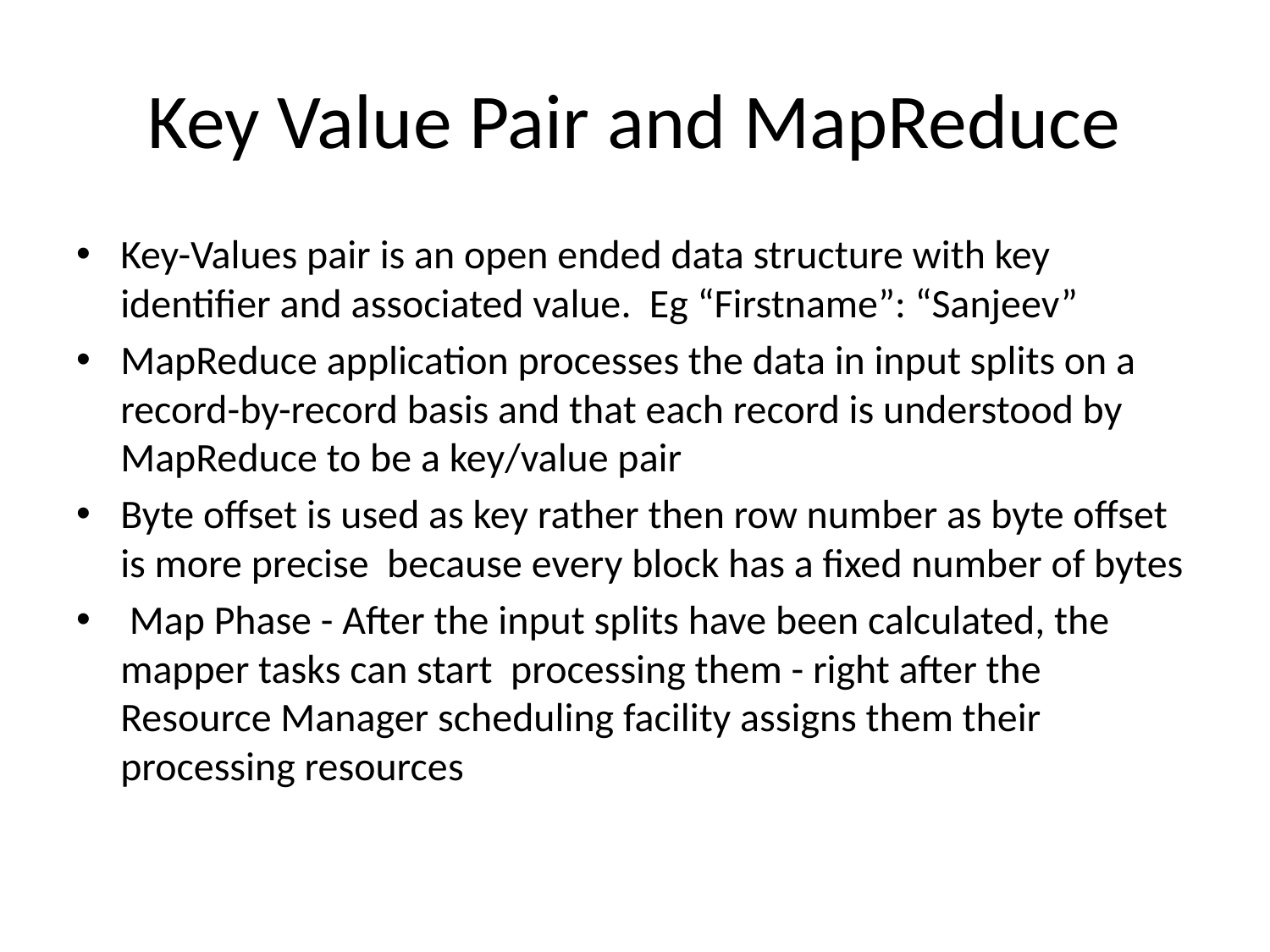

# Key Value Pair and MapReduce
Key-Values pair is an open ended data structure with key identifier and associated value.  Eg “Firstname”: “Sanjeev”
MapReduce application processes the data in input splits on a record-by-record basis and that each record is understood by MapReduce to be a key/value pair
Byte offset is used as key rather then row number as byte offset is more precise  because every block has a fixed number of bytes
 Map Phase - After the input splits have been calculated, the mapper tasks can start  processing them - right after the Resource Manager scheduling facility assigns them their processing resources